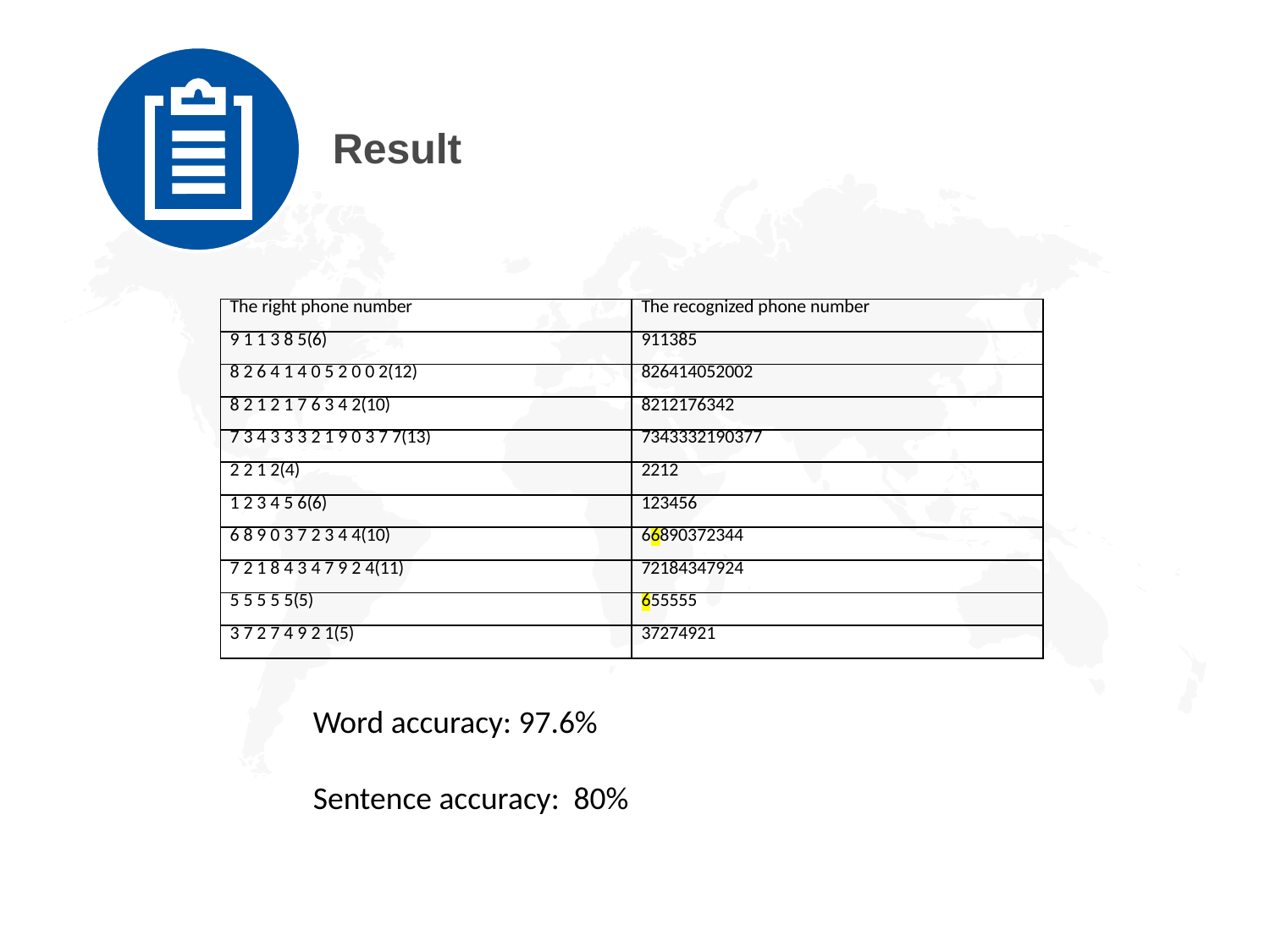

Result
| The right phone number | The recognized phone number |
| --- | --- |
| 9 1 1 3 8 5(6) | 911385 |
| 8 2 6 4 1 4 0 5 2 0 0 2(12) | 826414052002 |
| 8 2 1 2 1 7 6 3 4 2(10) | 8212176342 |
| 7 3 4 3 3 3 2 1 9 0 3 7 7(13) | 7343332190377 |
| 2 2 1 2(4) | 2212 |
| 1 2 3 4 5 6(6) | 123456 |
| 6 8 9 0 3 7 2 3 4 4(10) | 66890372344 |
| 7 2 1 8 4 3 4 7 9 2 4(11) | 72184347924 |
| 5 5 5 5 5(5) | 655555 |
| 3 7 2 7 4 9 2 1(5) | 37274921 |
Word accuracy: 97.6%

Sentence accuracy:  80%